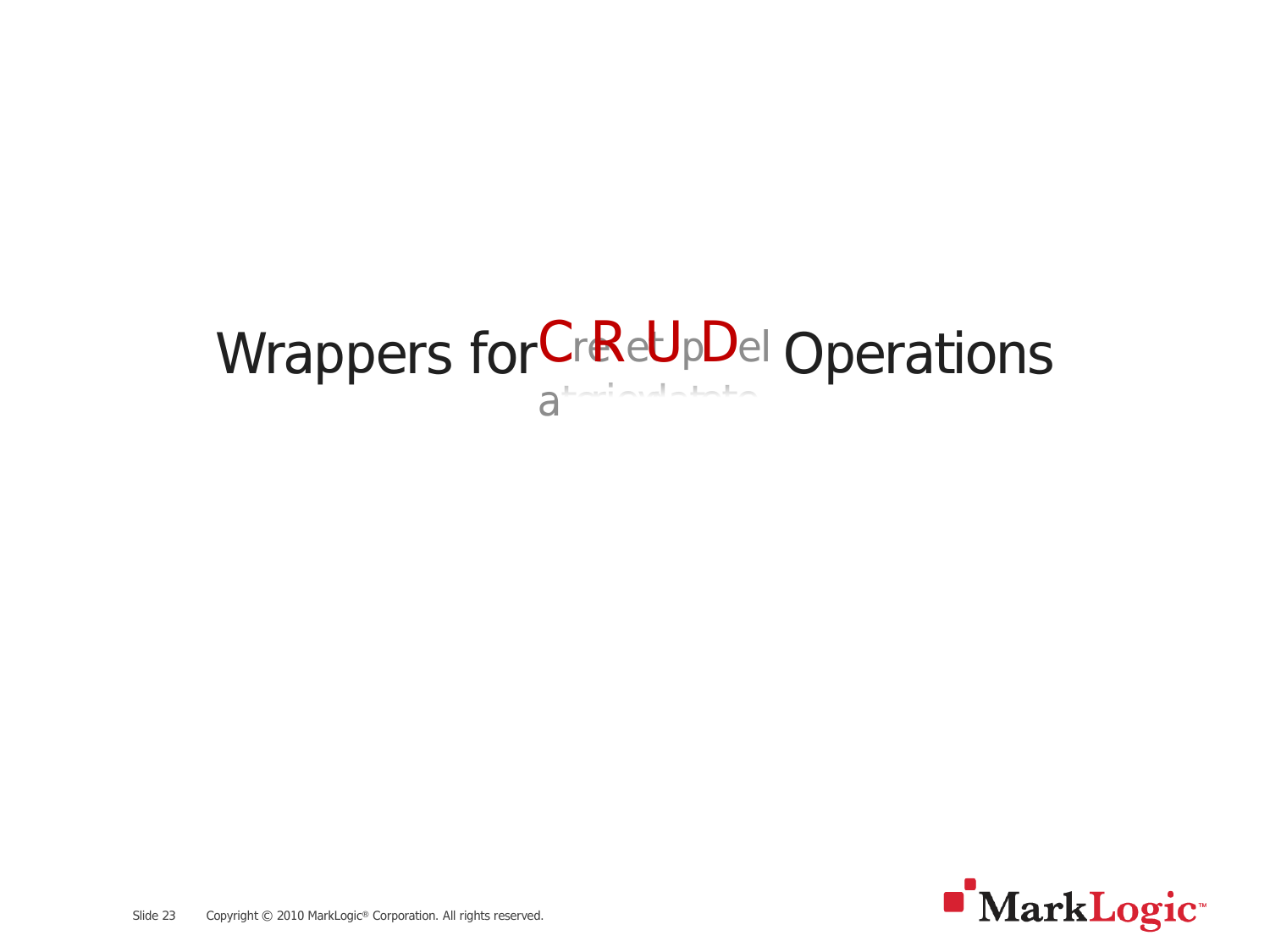

Wrappers for              Operations
Delete
Retrieve
Create
Update